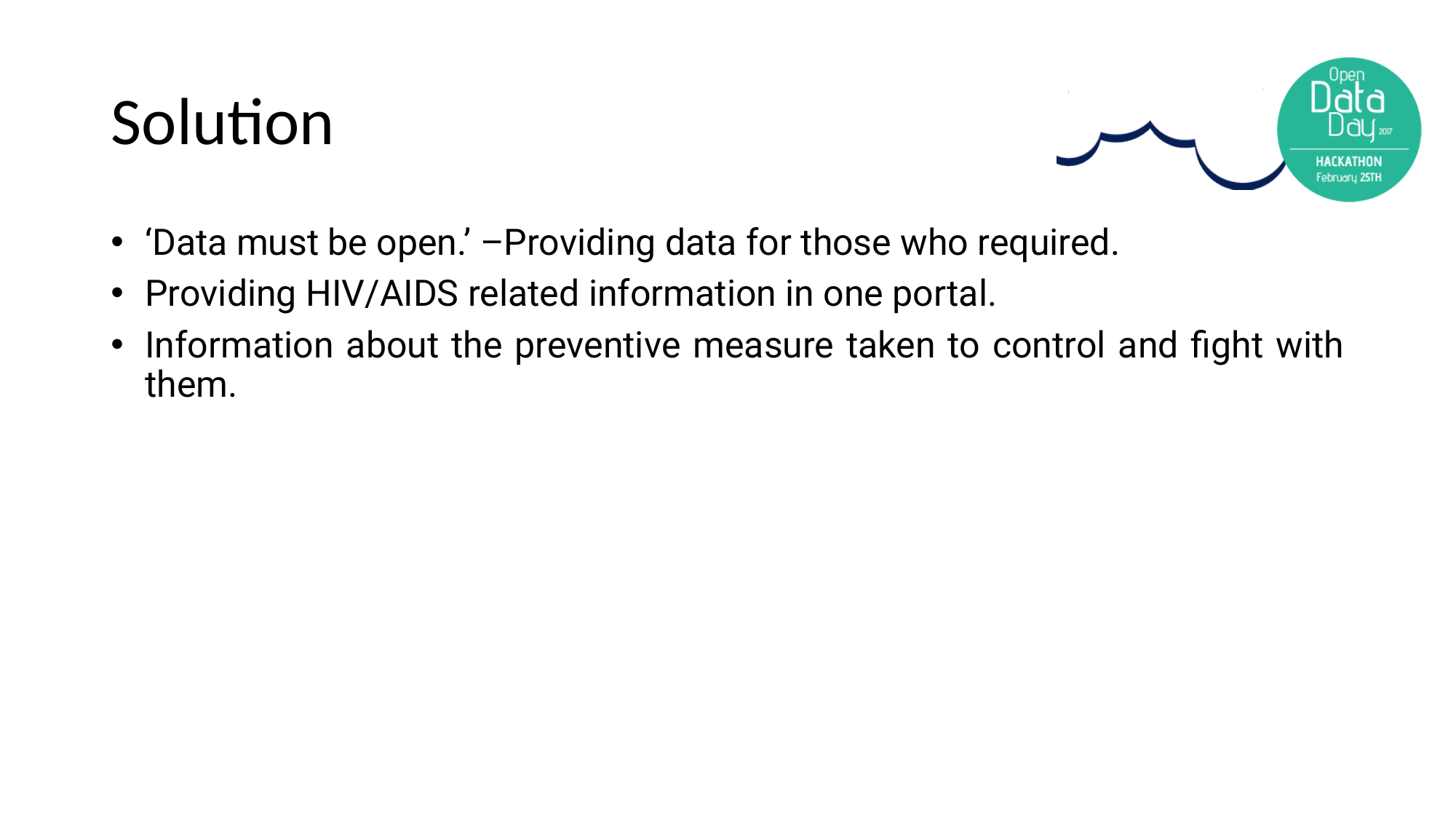

# Solution
‘Data must be open.’ –Providing data for those who required.
Providing HIV/AIDS related information in one portal.
Information about the preventive measure taken to control and fight with them.